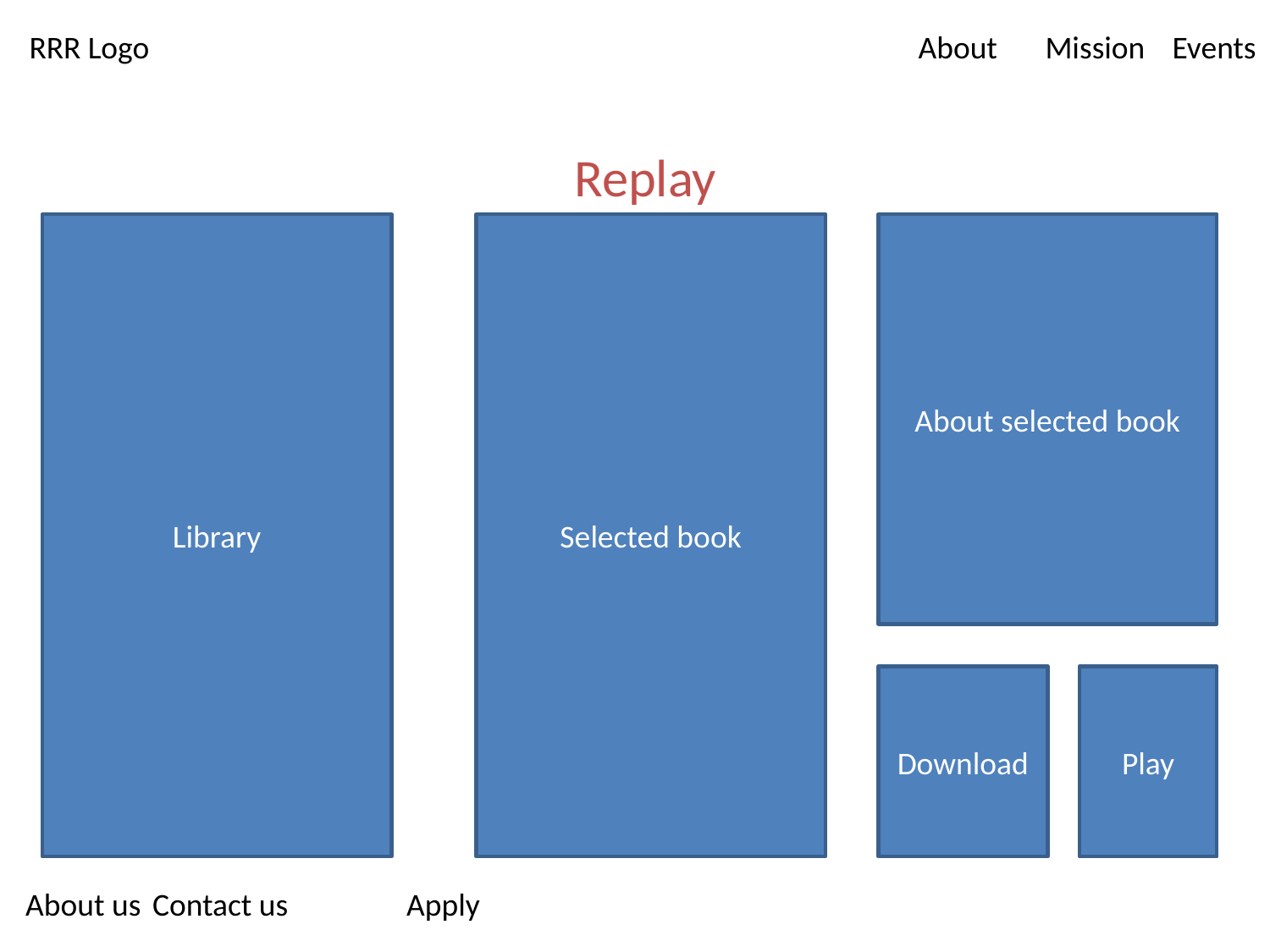

Replay
Library
Selected book
About selected book
Download
Play